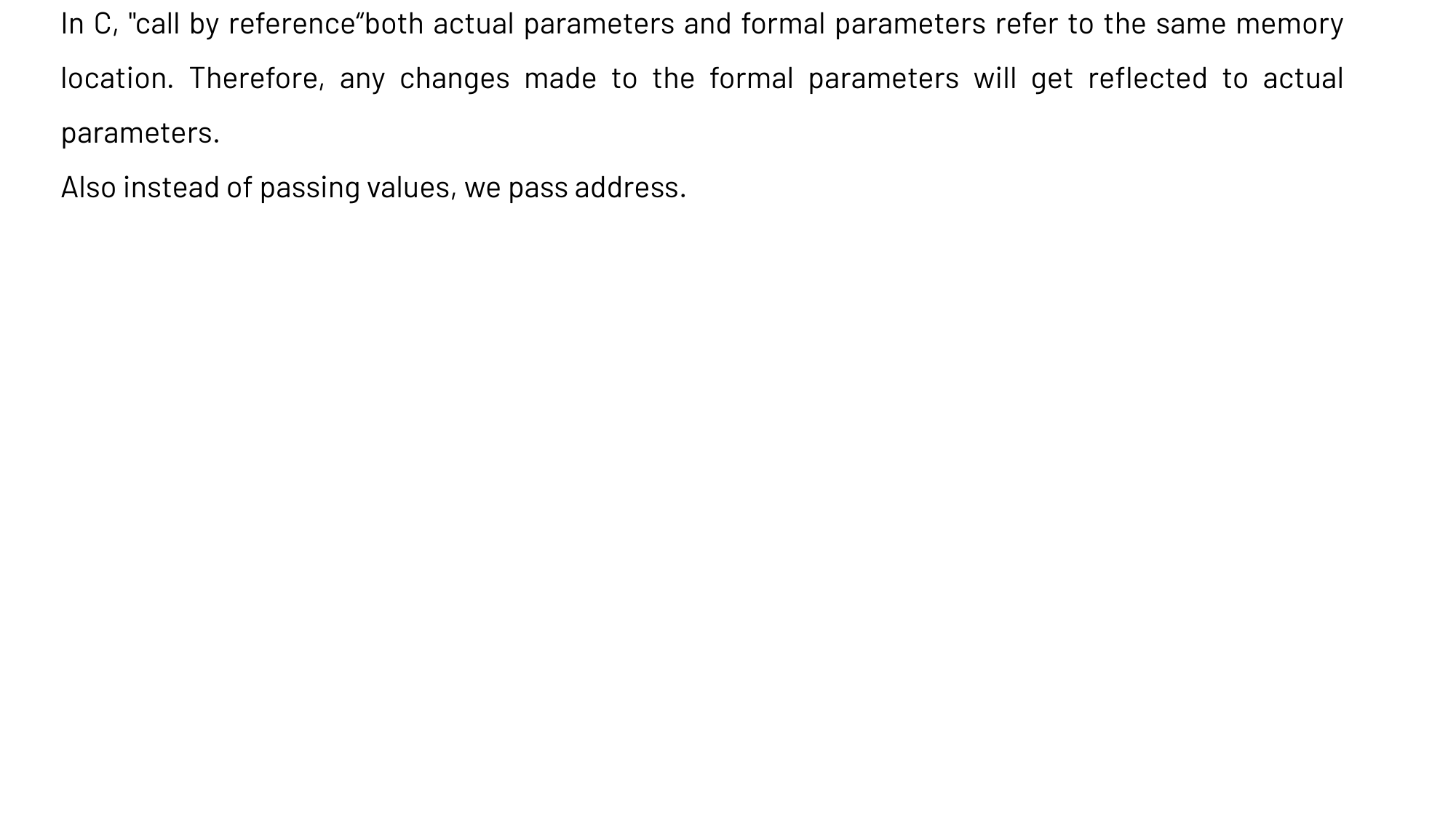

# In C, "call by reference“both actual parameters and formal parameters refer to the same memory location. Therefore, any changes made to the formal parameters will get reflected to actual parameters. Also instead of passing values, we pass address.